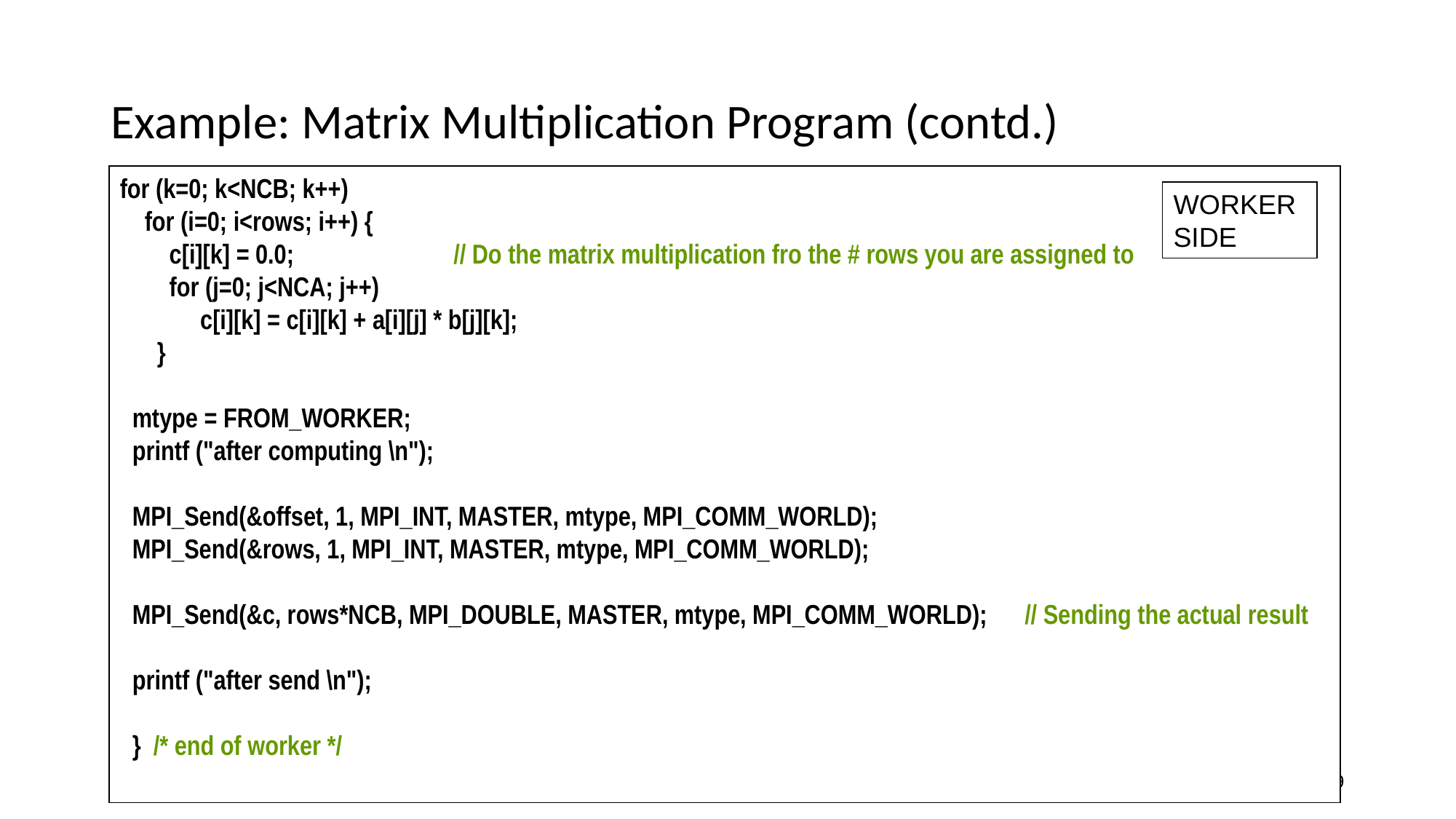

# Example: Matrix Multiplication Program (contd.)
for (k=0; k<NCB; k++)
    for (i=0; i<rows; i++) {
        c[i][k] = 0.0;		 // Do the matrix multiplication fro the # rows you are assigned to
        for (j=0; j<NCA; j++)
             c[i][k] = c[i][k] + a[i][j] * b[j][k];
      }

  mtype = FROM_WORKER;
  printf ("after computing \n");

  MPI_Send(&offset, 1, MPI_INT, MASTER, mtype, MPI_COMM_WORLD);
  MPI_Send(&rows, 1, MPI_INT, MASTER, mtype, MPI_COMM_WORLD);

  MPI_Send(&c, rows*NCB, MPI_DOUBLE, MASTER, mtype, MPI_COMM_WORLD);      // Sending the actual result

  printf ("after send \n");

  }  /* end of worker */
WORKER SIDE
29